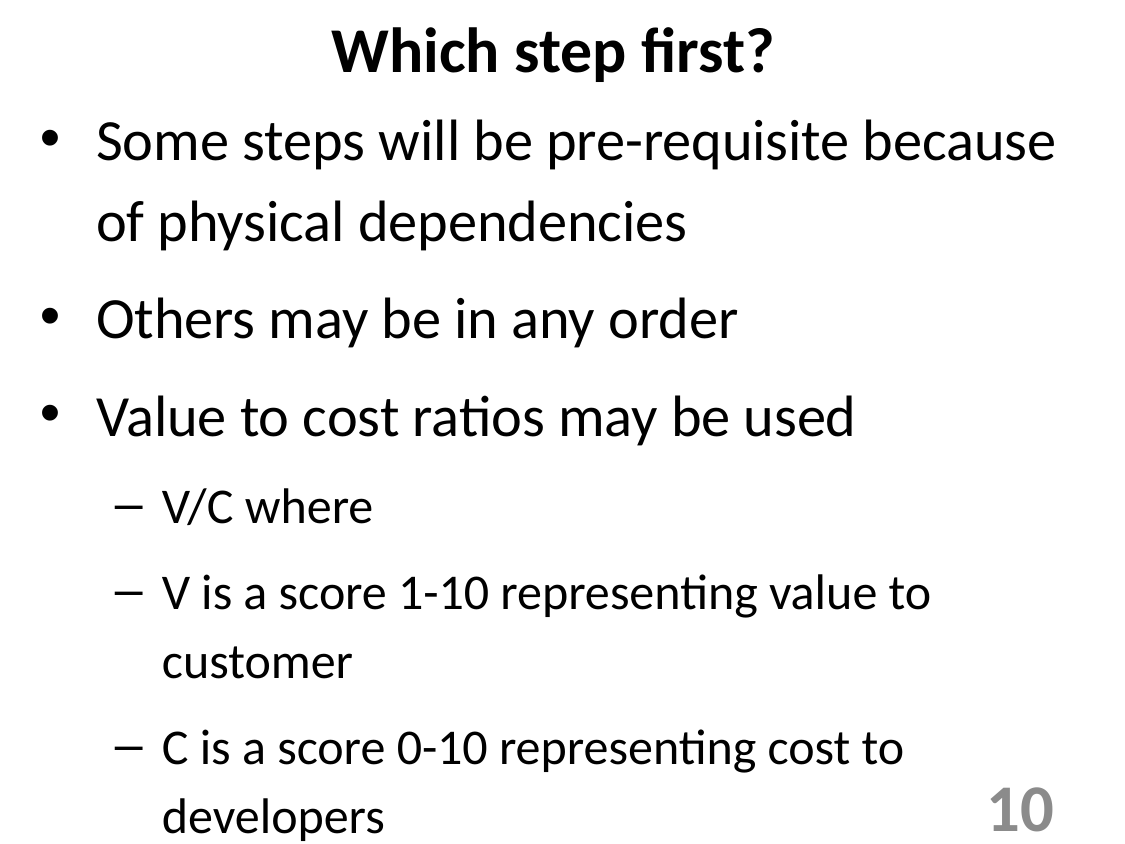

Which step first?
Some steps will be pre-requisite because of physical dependencies
Others may be in any order
Value to cost ratios may be used
V/C where
V is a score 1-10 representing value to customer
C is a score 0-10 representing cost to developers
10